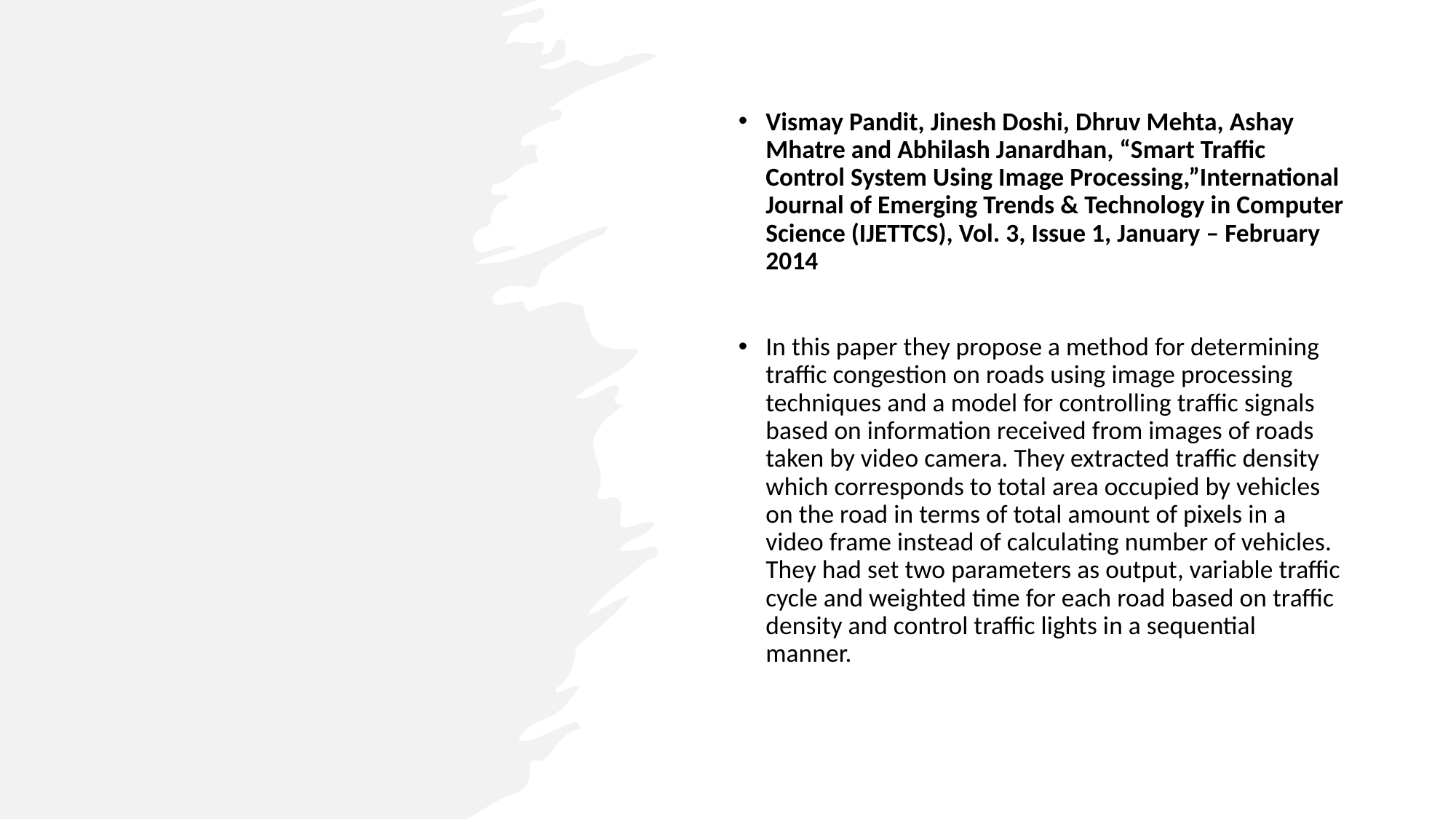

#
Vismay Pandit, Jinesh Doshi, Dhruv Mehta, Ashay Mhatre and Abhilash Janardhan, “Smart Traffic Control System Using Image Processing,”International Journal of Emerging Trends & Technology in Computer Science (IJETTCS), Vol. 3, Issue 1, January – February 2014

In this paper they propose a method for determining traffic congestion on roads using image processing techniques and a model for controlling traffic signals based on information received from images of roads taken by video camera. They extracted traffic density which corresponds to total area occupied by vehicles on the road in terms of total amount of pixels in a video frame instead of calculating number of vehicles. They had set two parameters as output, variable traffic cycle and weighted time for each road based on traffic density and control traffic lights in a sequential manner.